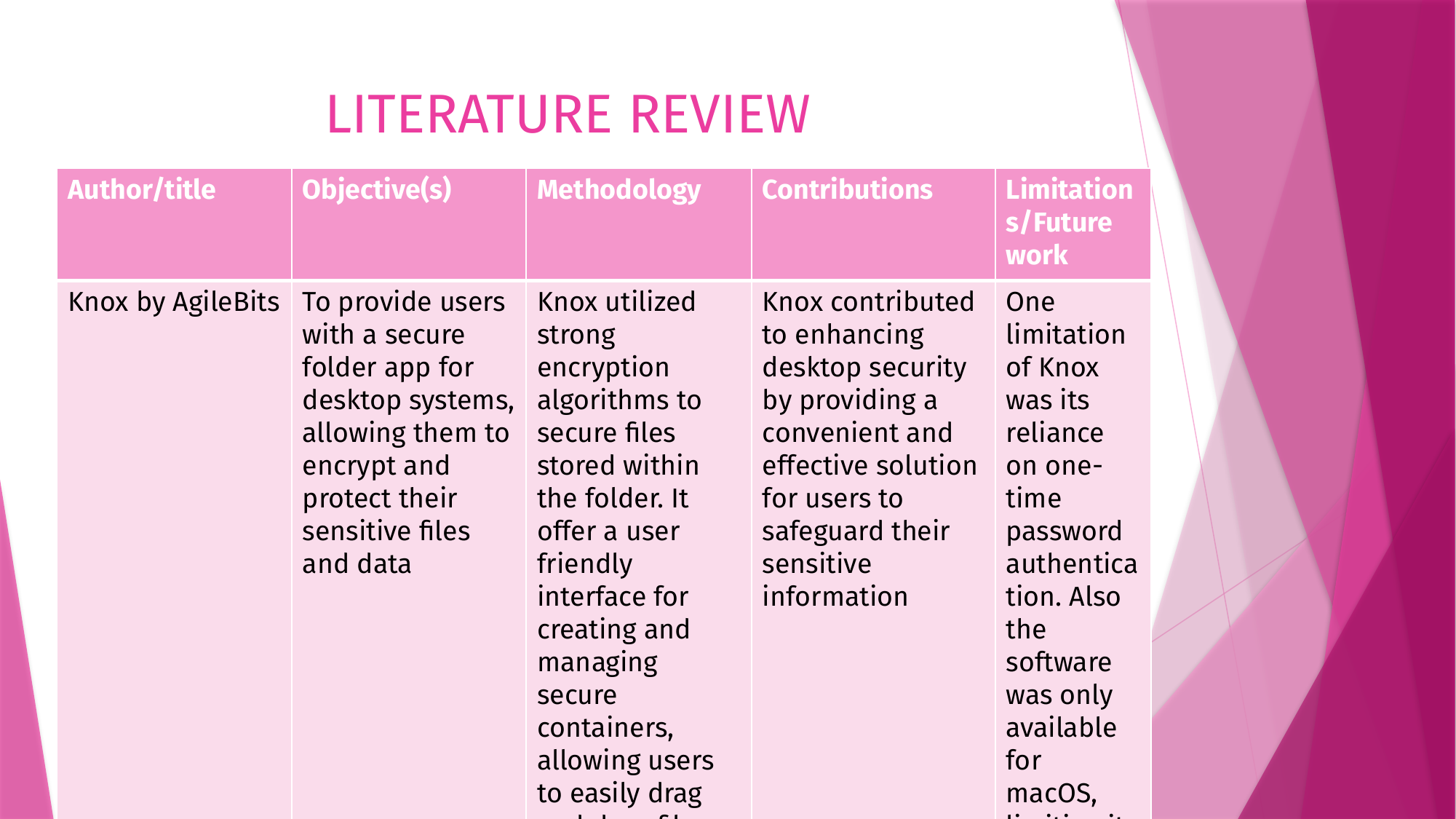

# LITERATURE REVIEW
| Author/title | Objective(s) | Methodology | Contributions | Limitations/Future work |
| --- | --- | --- | --- | --- |
| Knox by AgileBits | To provide users with a secure folder app for desktop systems, allowing them to encrypt and protect their sensitive files and data | Knox utilized strong encryption algorithms to secure files stored within the folder. It offer a user friendly interface for creating and managing secure containers, allowing users to easily drag and drop files | Knox contributed to enhancing desktop security by providing a convenient and effective solution for users to safeguard their sensitive information | One limitation of Knox was its reliance on one-time password authentication. Also the software was only available for macOS, limiting its accessibility to users on other operating systems. |